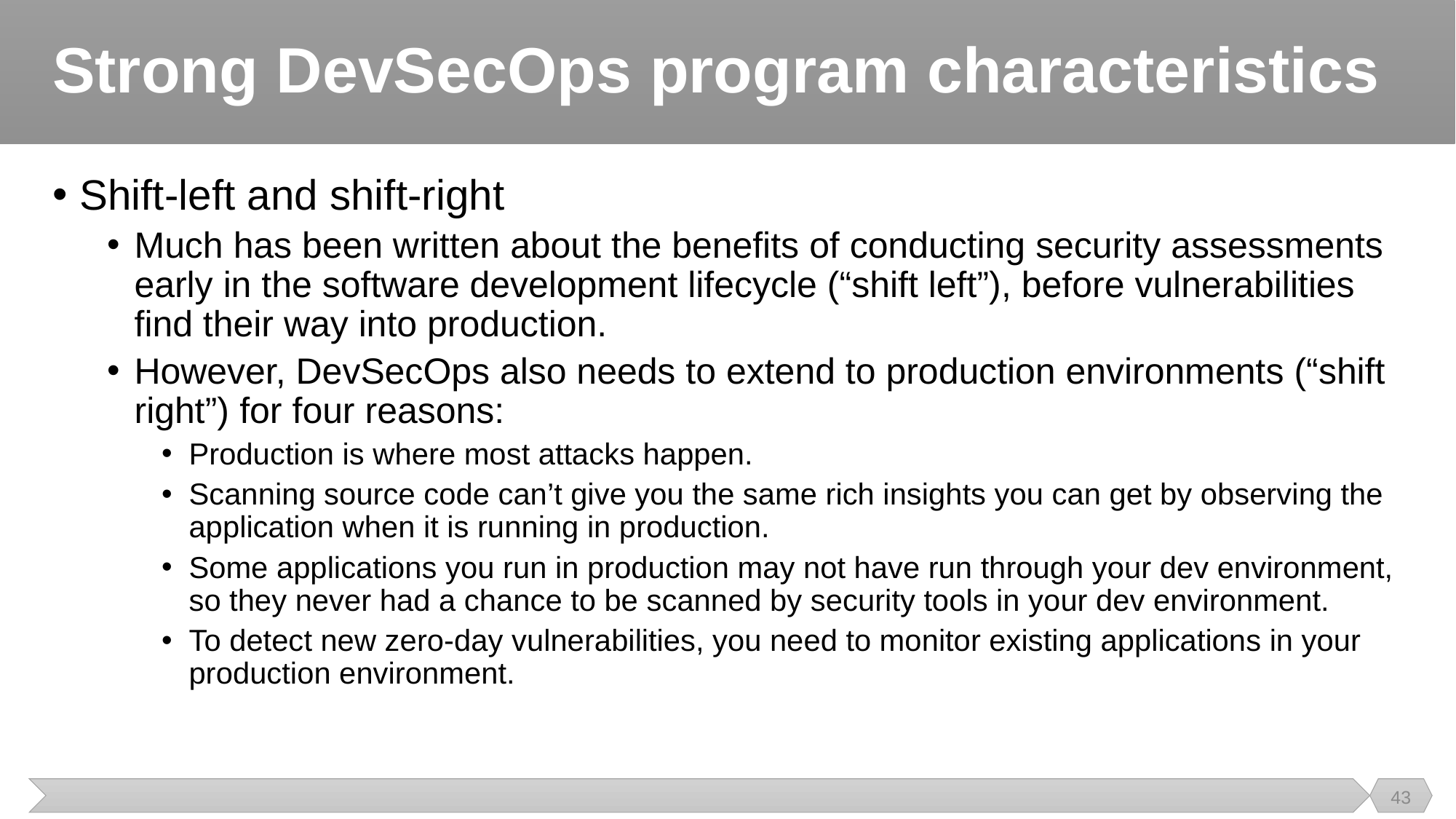

# Strong DevSecOps program characteristics
Shift-left and shift-right
Much has been written about the benefits of conducting security assessments early in the software development lifecycle (“shift left”), before vulnerabilities find their way into production.
However, DevSecOps also needs to extend to production environments (“shift right”) for four reasons:
Production is where most attacks happen.
Scanning source code can’t give you the same rich insights you can get by observing the application when it is running in production.
Some applications you run in production may not have run through your dev environment, so they never had a chance to be scanned by security tools in your dev environment.
To detect new zero-day vulnerabilities, you need to monitor existing applications in your production environment.
43